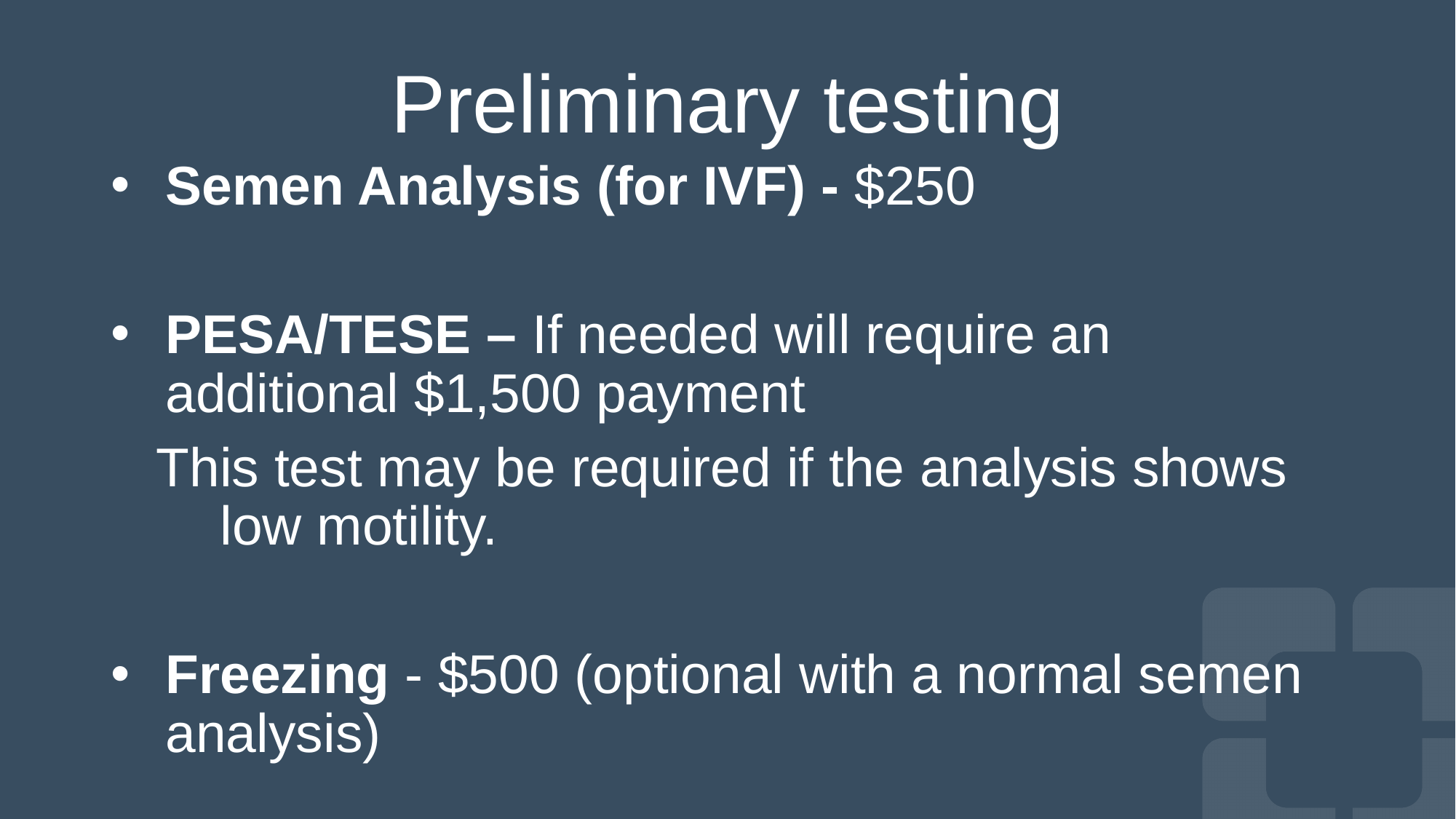

# Preliminary testing
Semen Analysis (for IVF) - $250

PESA/TESE – If needed will require an additional $1,500 payment
   This test may be required if the analysis shows  	low motility.

Freezing - $500 (optional with a normal semen analysis)